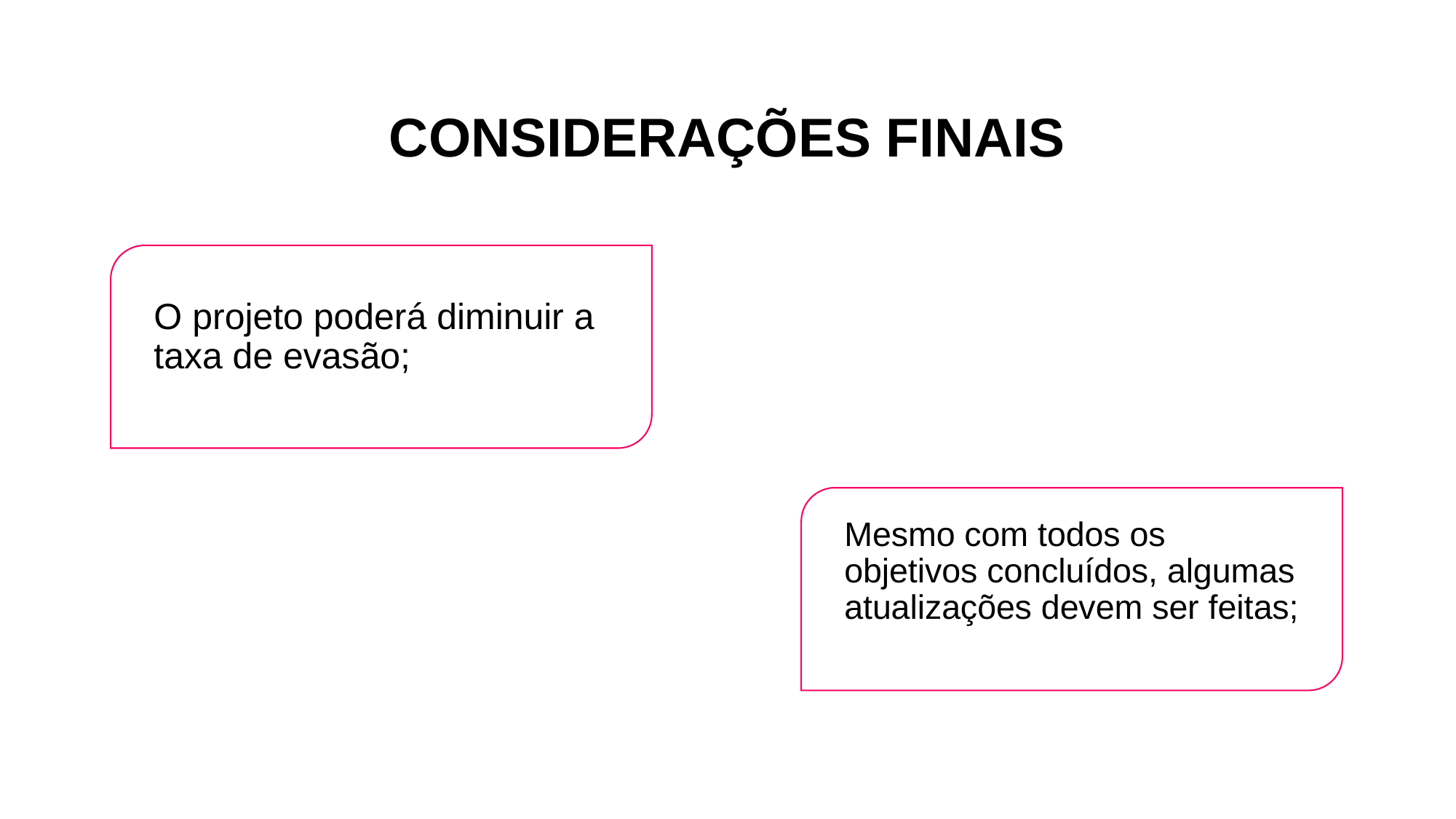

# CONSIDERAÇÕES FINAIS

O projeto poderá diminuir a taxa de evasão;

Mesmo com todos os objetivos concluídos, algumas atualizações devem ser feitas;